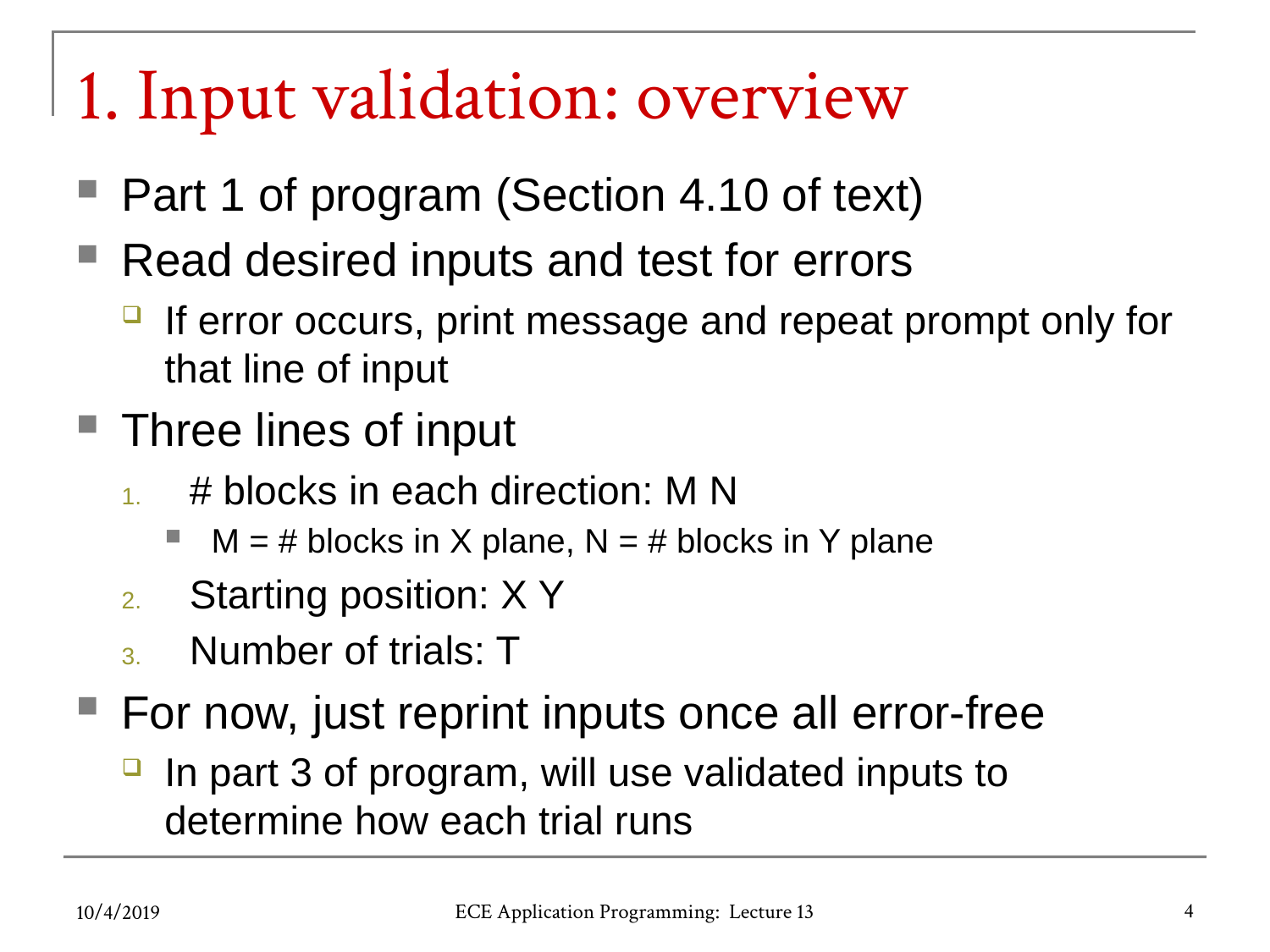

# 1. Input validation: overview
Part 1 of program (Section 4.10 of text)
Read desired inputs and test for errors
If error occurs, print message and repeat prompt only for that line of input
Three lines of input
# blocks in each direction: M N
M = # blocks in X plane, N = # blocks in Y plane
Starting position: X Y
Number of trials: T
For now, just reprint inputs once all error-free
In part 3 of program, will use validated inputs to determine how each trial runs
10/4/2019
4
ECE Application Programming:  Lecture 13